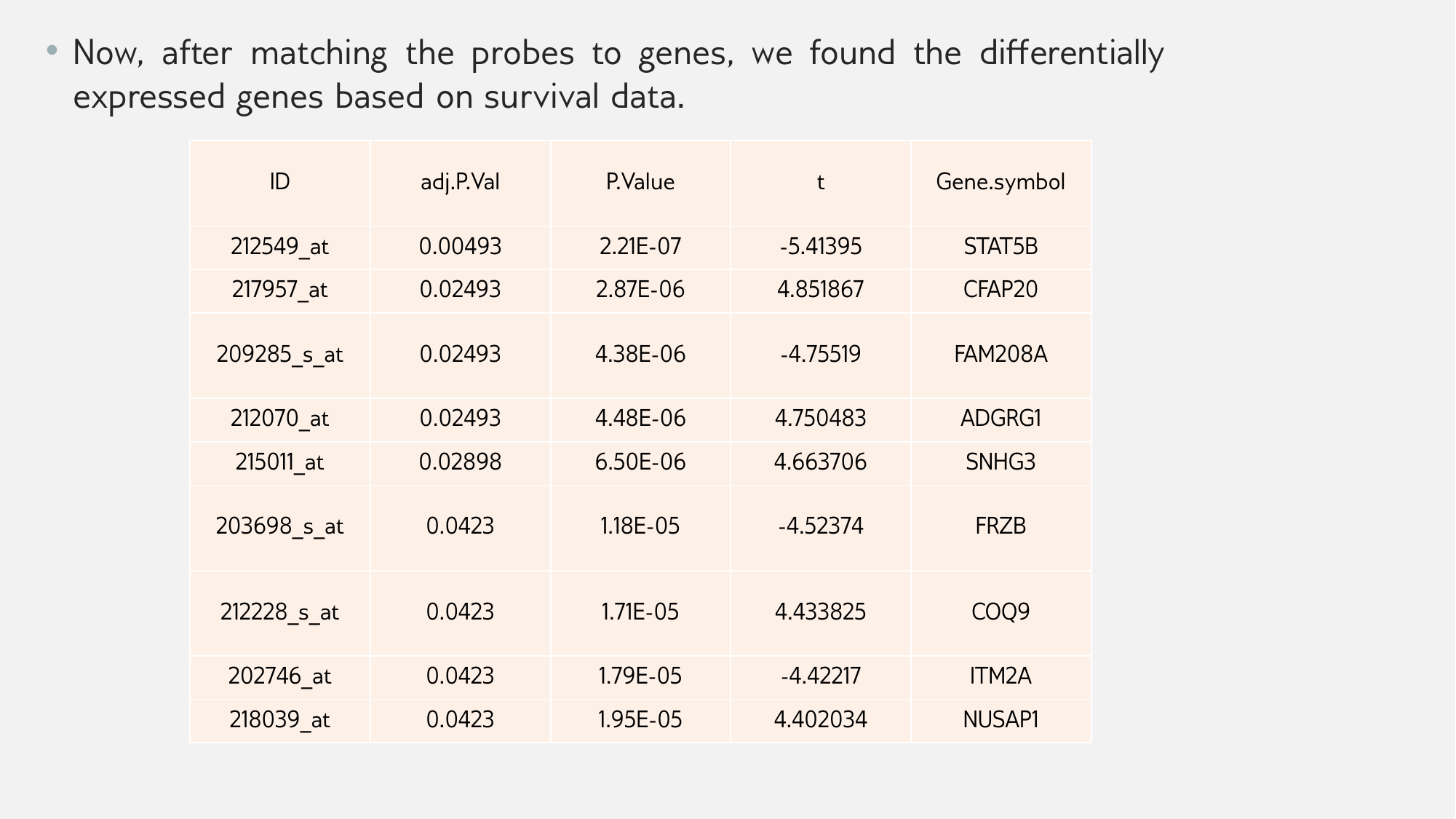

Now, after matching the probes to genes, we found the differentially expressed genes based on survival data.
| ID | adj.P.Val | P.Value | t | Gene.symbol |
| --- | --- | --- | --- | --- |
| 212549\_at | 0.00493 | 2.21E-07 | -5.41395 | STAT5B |
| 217957\_at | 0.02493 | 2.87E-06 | 4.851867 | CFAP20 |
| 209285\_s\_at | 0.02493 | 4.38E-06 | -4.75519 | FAM208A |
| 212070\_at | 0.02493 | 4.48E-06 | 4.750483 | ADGRG1 |
| 215011\_at | 0.02898 | 6.50E-06 | 4.663706 | SNHG3 |
| 203698\_s\_at | 0.0423 | 1.18E-05 | -4.52374 | FRZB |
| 212228\_s\_at | 0.0423 | 1.71E-05 | 4.433825 | COQ9 |
| 202746\_at | 0.0423 | 1.79E-05 | -4.42217 | ITM2A |
| 218039\_at | 0.0423 | 1.95E-05 | 4.402034 | NUSAP1 |